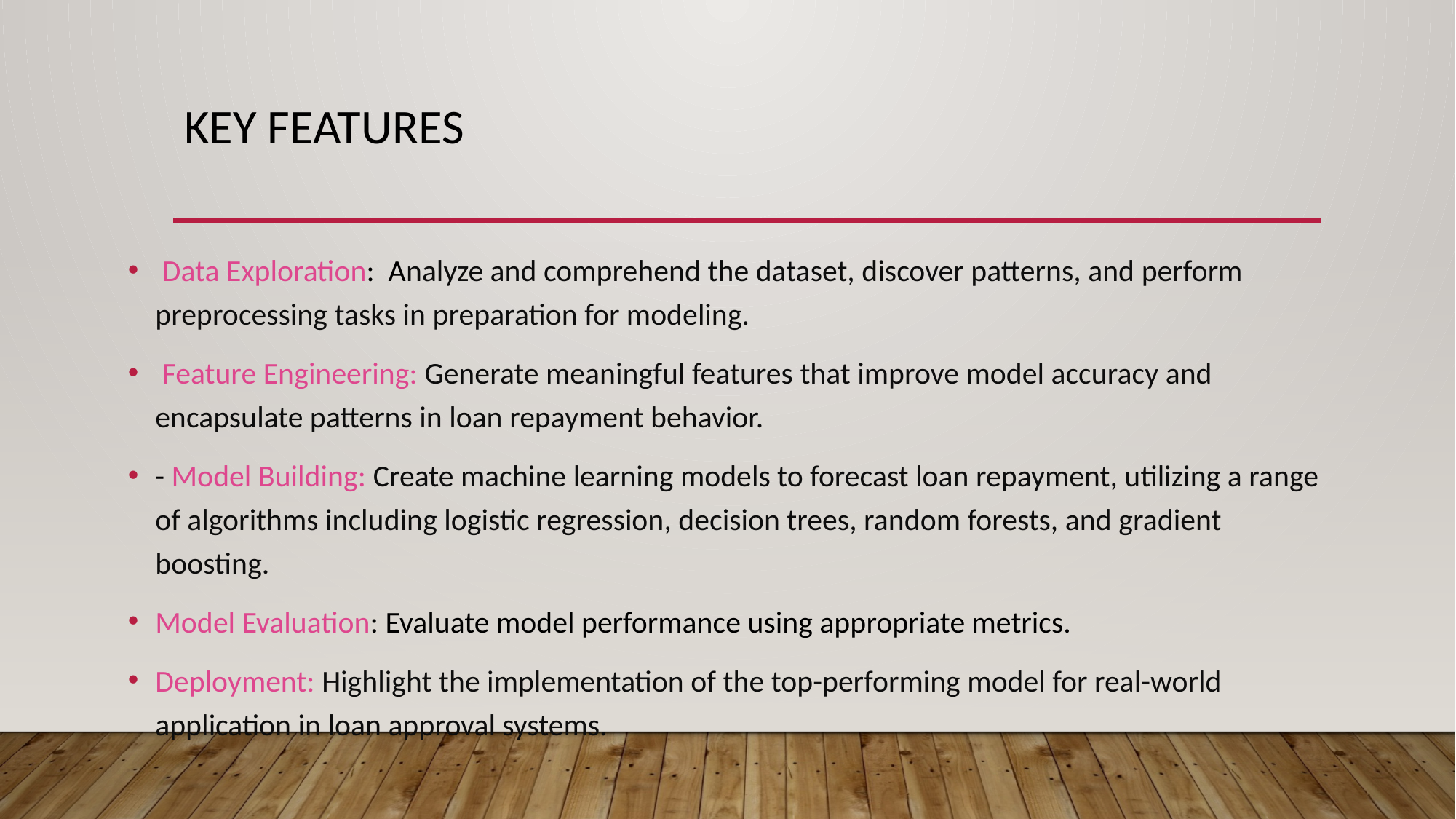

# KEY FEATURES
 Data Exploration:  Analyze and comprehend the dataset, discover patterns, and perform preprocessing tasks in preparation for modeling.
 Feature Engineering: Generate meaningful features that improve model accuracy and encapsulate patterns in loan repayment behavior.
- Model Building: Create machine learning models to forecast loan repayment, utilizing a range of algorithms including logistic regression, decision trees, random forests, and gradient boosting.
Model Evaluation: Evaluate model performance using appropriate metrics.
Deployment: Highlight the implementation of the top-performing model for real-world application in loan approval systems.